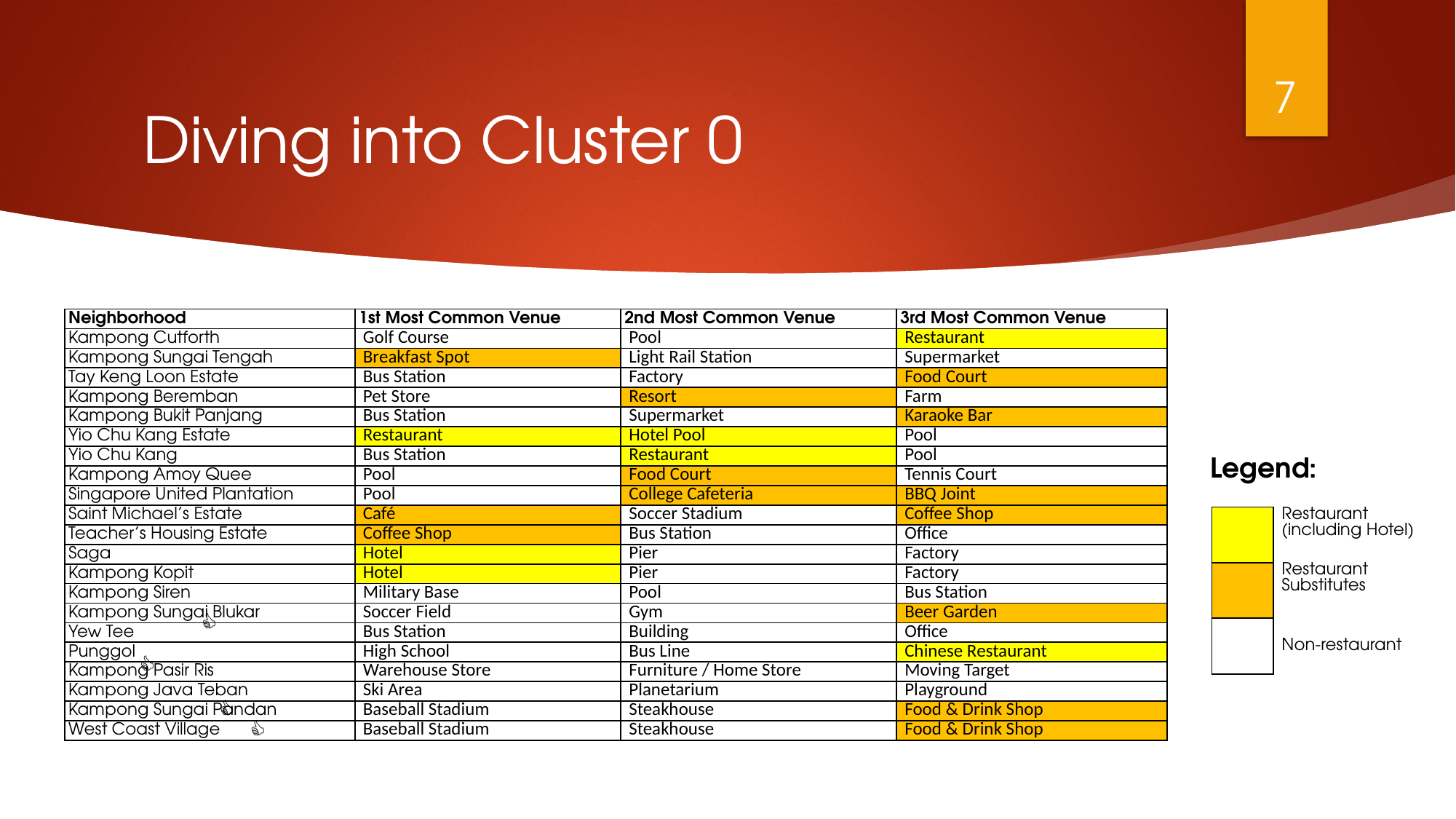

7
# Diving into Cluster 0

| Neighborhood | 1st Most Common Venue | 2nd Most Common Venue | 3rd Most Common Venue |
| --- | --- | --- | --- |
| Kampong Cutforth | Golf Course | Pool | Restaurant |
| Kampong Sungai Tengah | Breakfast Spot | Light Rail Station | Supermarket |
| Tay Keng Loon Estate | Bus Station | Factory | Food Court |
| Kampong Beremban | Pet Store | Resort | Farm |
| Kampong Bukit Panjang | Bus Station | Supermarket | Karaoke Bar |
| Yio Chu Kang Estate | Restaurant | Hotel Pool | Pool |
| Yio Chu Kang | Bus Station | Restaurant | Pool |
| Kampong Amoy Quee | Pool | Food Court | Tennis Court |
| Singapore United Plantation | Pool | College Cafeteria | BBQ Joint |
| Saint Michael’s Estate | Café | Soccer Stadium | Coffee Shop |
| Teacher’s Housing Estate | Coffee Shop | Bus Station | Office |
| Saga | Hotel | Pier | Factory |
| Kampong Kopit | Hotel | Pier | Factory |
| Kampong Siren | Military Base | Pool | Bus Station |
| Kampong Sungai Blukar | Soccer Field | Gym | Beer Garden |
| Yew Tee | Bus Station | Building | Office |
| Punggol | High School | Bus Line | Chinese Restaurant |
| Kampong Pasir Ris | Warehouse Store | Furniture / Home Store | Moving Target |
| Kampong Java Teban | Ski Area | Planetarium | Playground |
| Kampong Sungai Pandan | Baseball Stadium | Steakhouse | Food & Drink Shop |
| West Coast Village | Baseball Stadium | Steakhouse | Food & Drink Shop |
Legend:
|  | Restaurant (including Hotel) |
| --- | --- |
|  | Restaurant Substitutes |
|  | Non-restaurant |
👍
👍
👍
👍